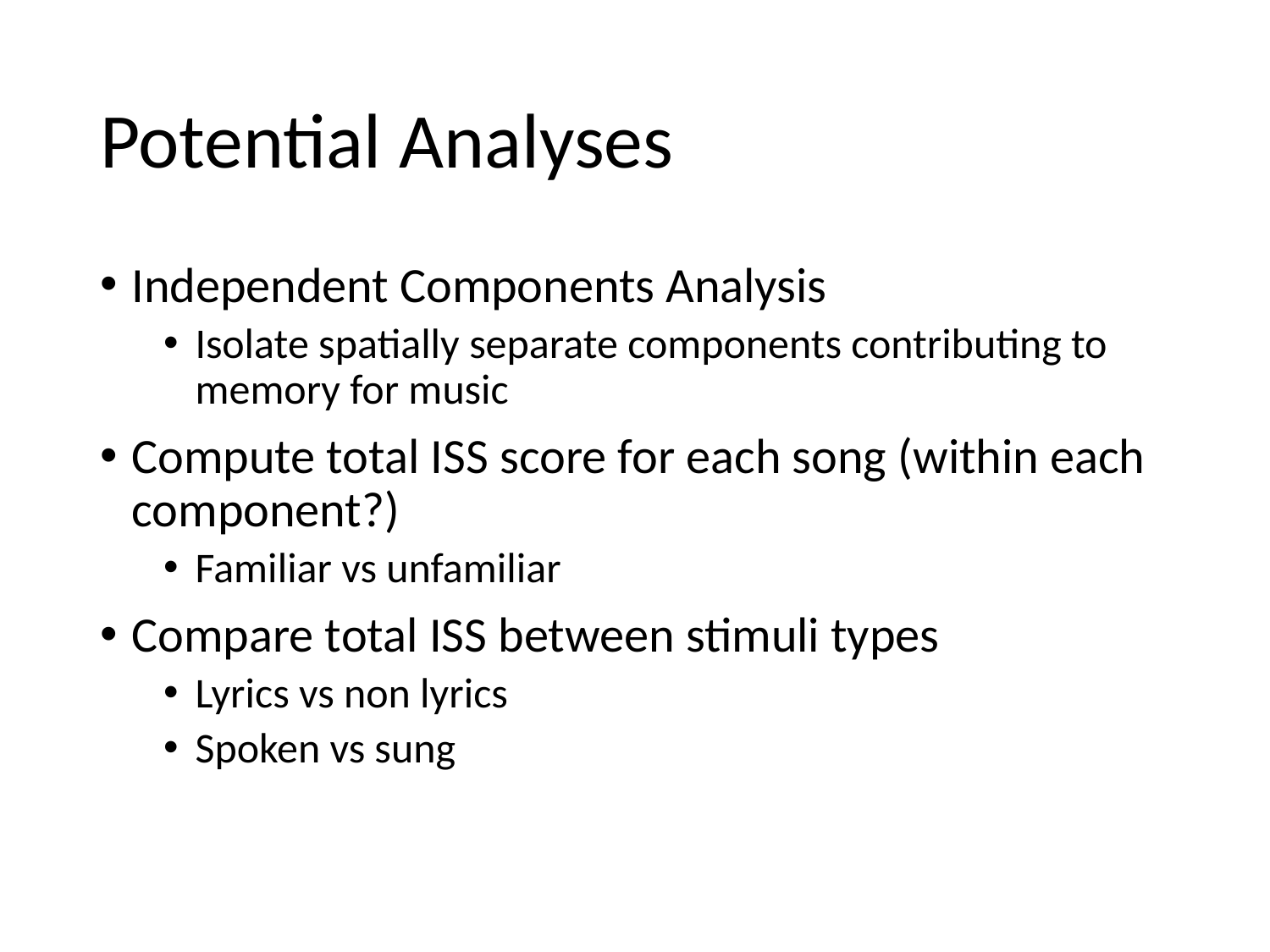

# Potential Analyses
Independent Components Analysis
Isolate spatially separate components contributing to memory for music
Compute total ISS score for each song (within each component?)
Familiar vs unfamiliar
Compare total ISS between stimuli types
Lyrics vs non lyrics
Spoken vs sung